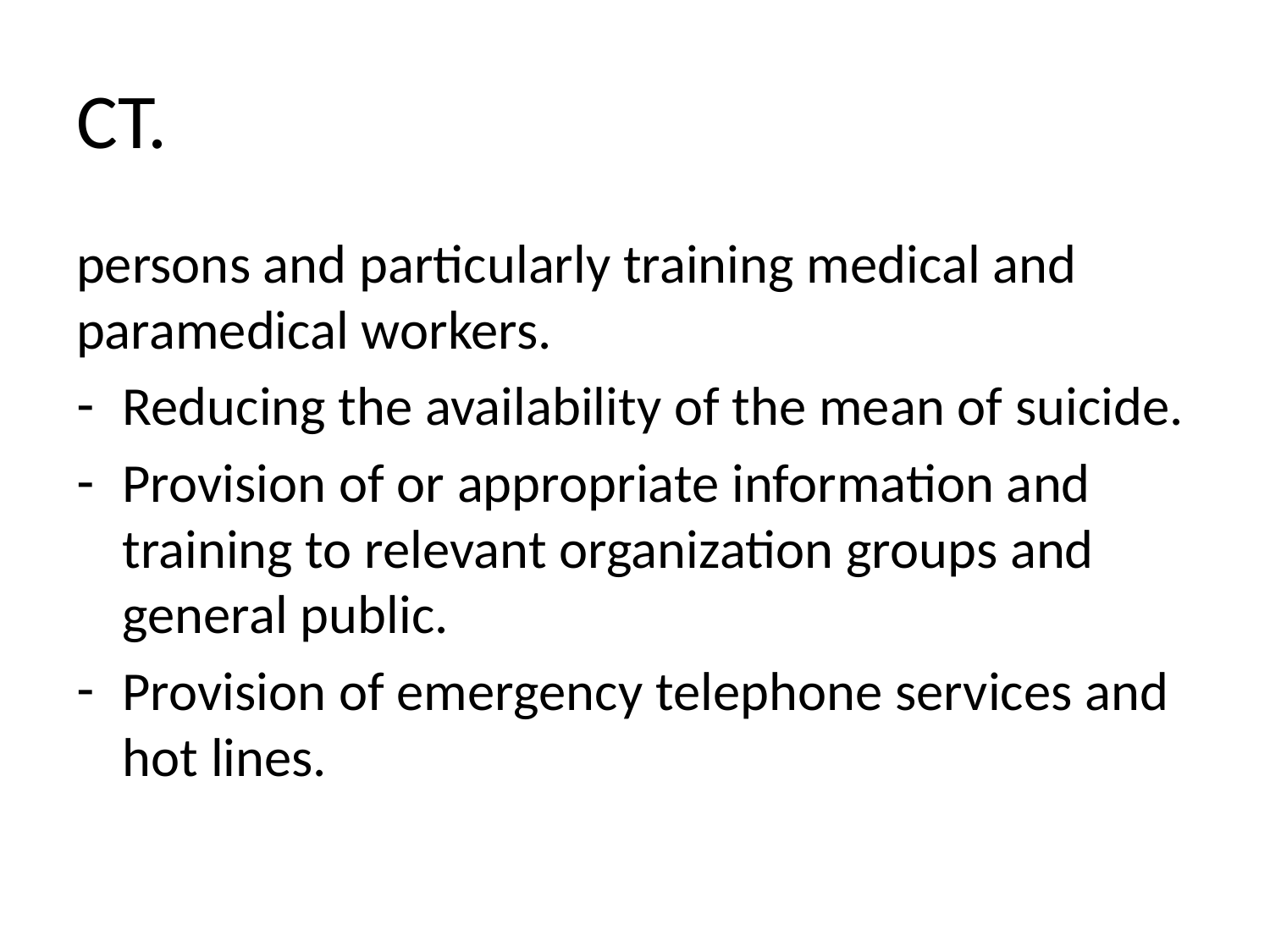

# CT.
persons and particularly training medical and paramedical workers.
Reducing the availability of the mean of suicide.
Provision of or appropriate information and training to relevant organization groups and general public.
Provision of emergency telephone services and hot lines.